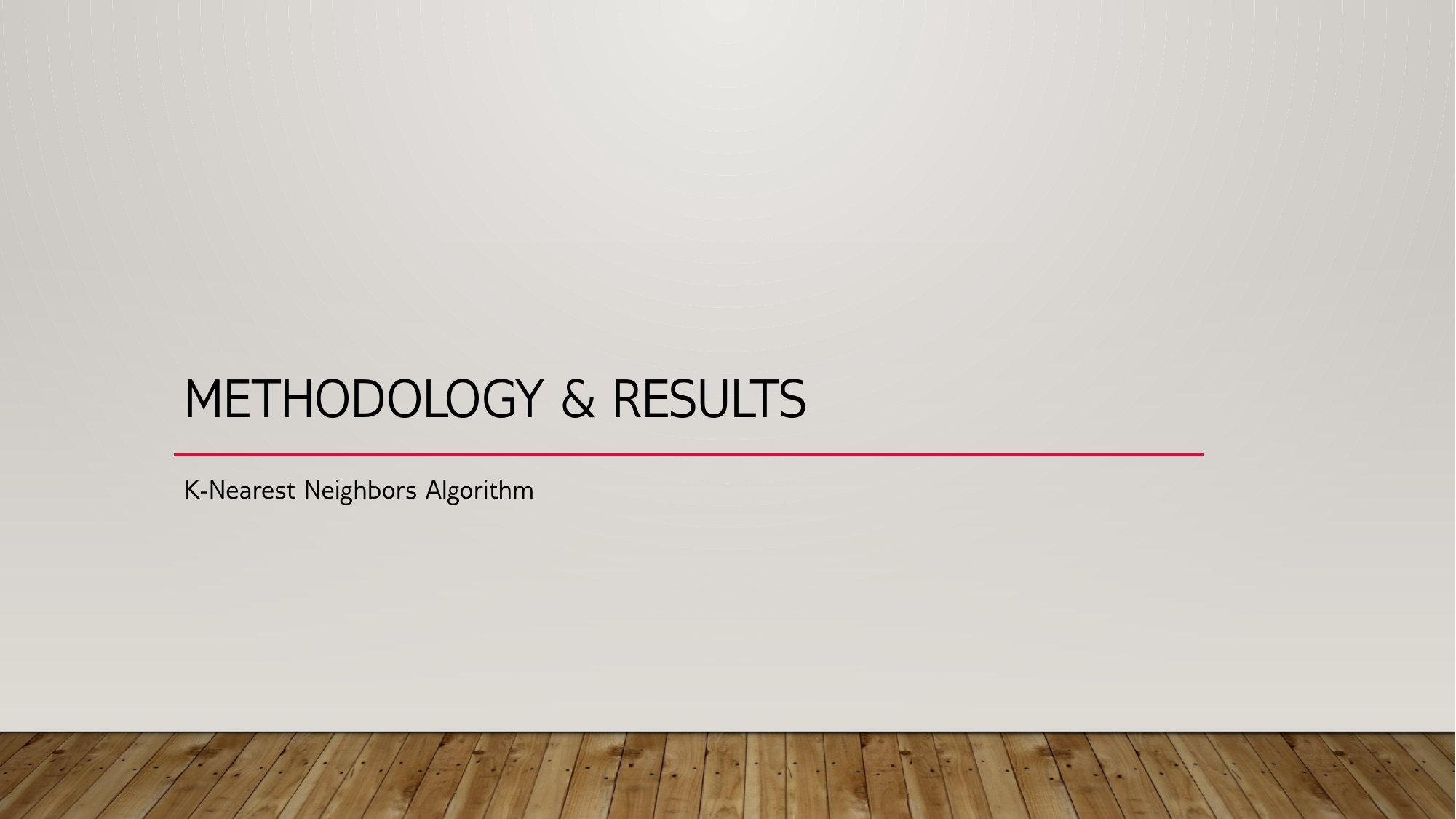

# Methodology & results
K-Nearest Neighbors Algorithm